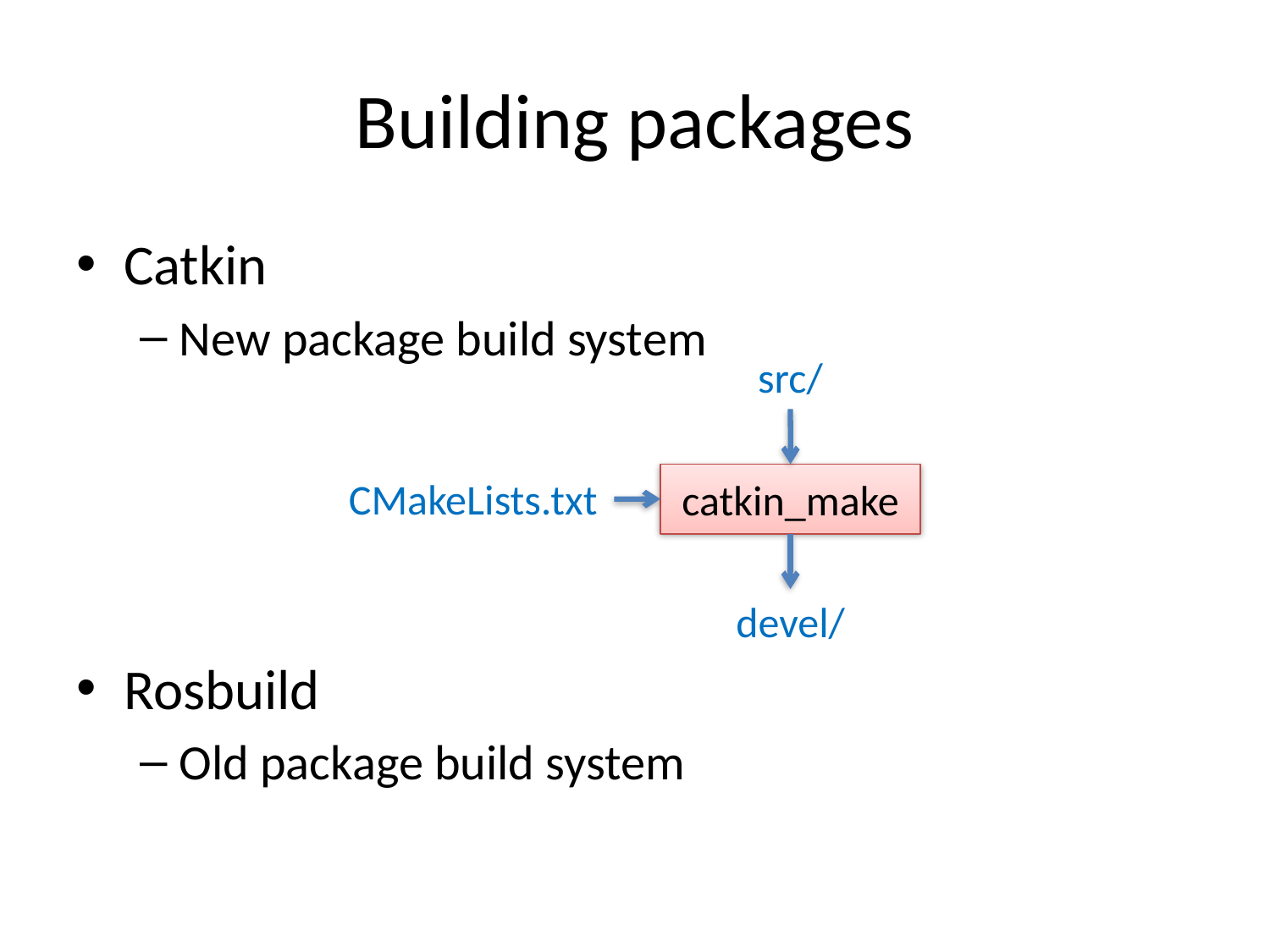

# Building packages
Catkin
New package build system

Rosbuild
Old package build system
src/
catkin_make
CMakeLists.txt
devel/